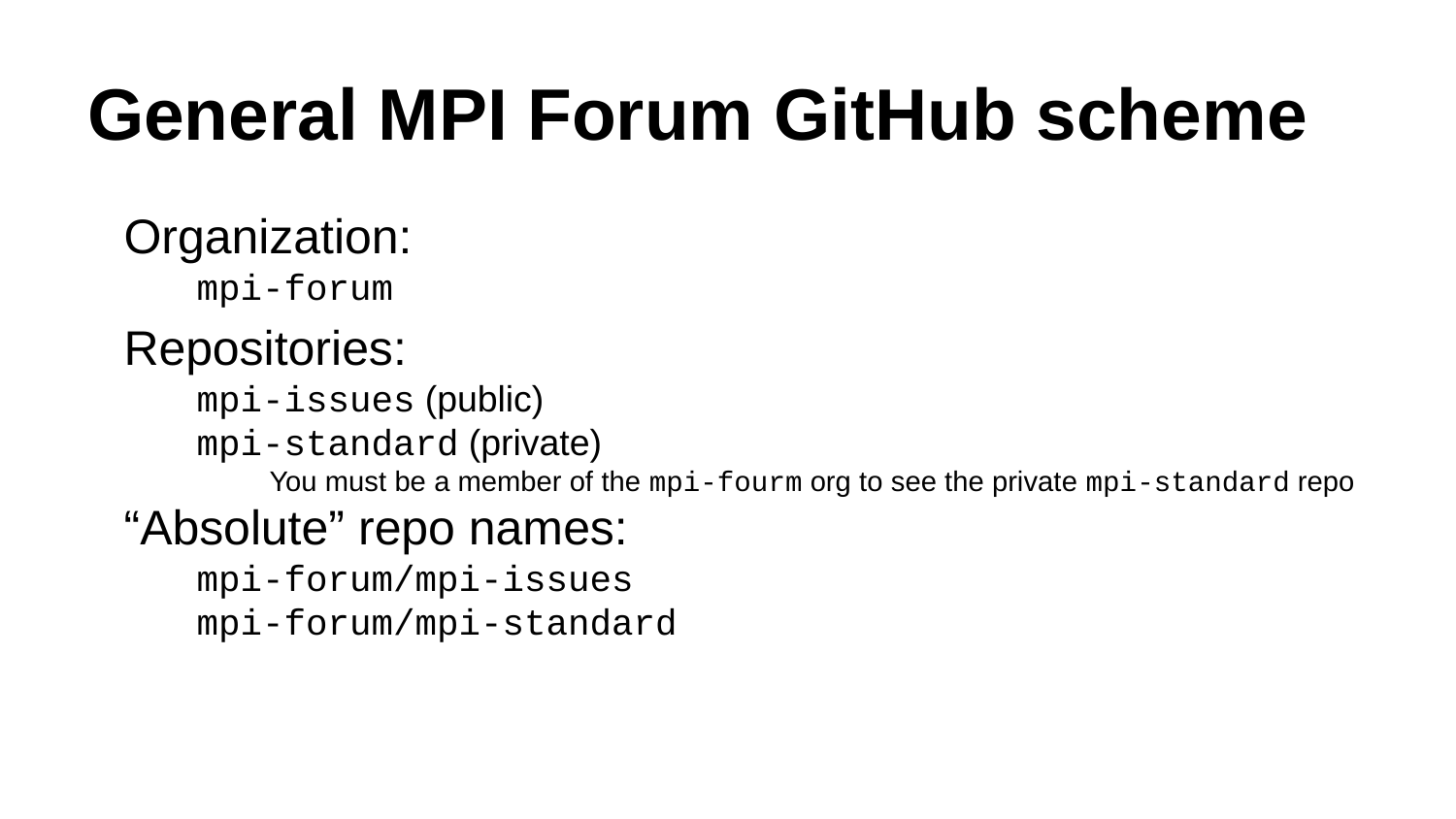

# General MPI Forum GitHub scheme
Organization:
mpi-forum
Repositories:
mpi-issues (public)
mpi-standard (private)
You must be a member of the mpi-fourm org to see the private mpi-standard repo
“Absolute” repo names:
mpi-forum/mpi-issues
mpi-forum/mpi-standard